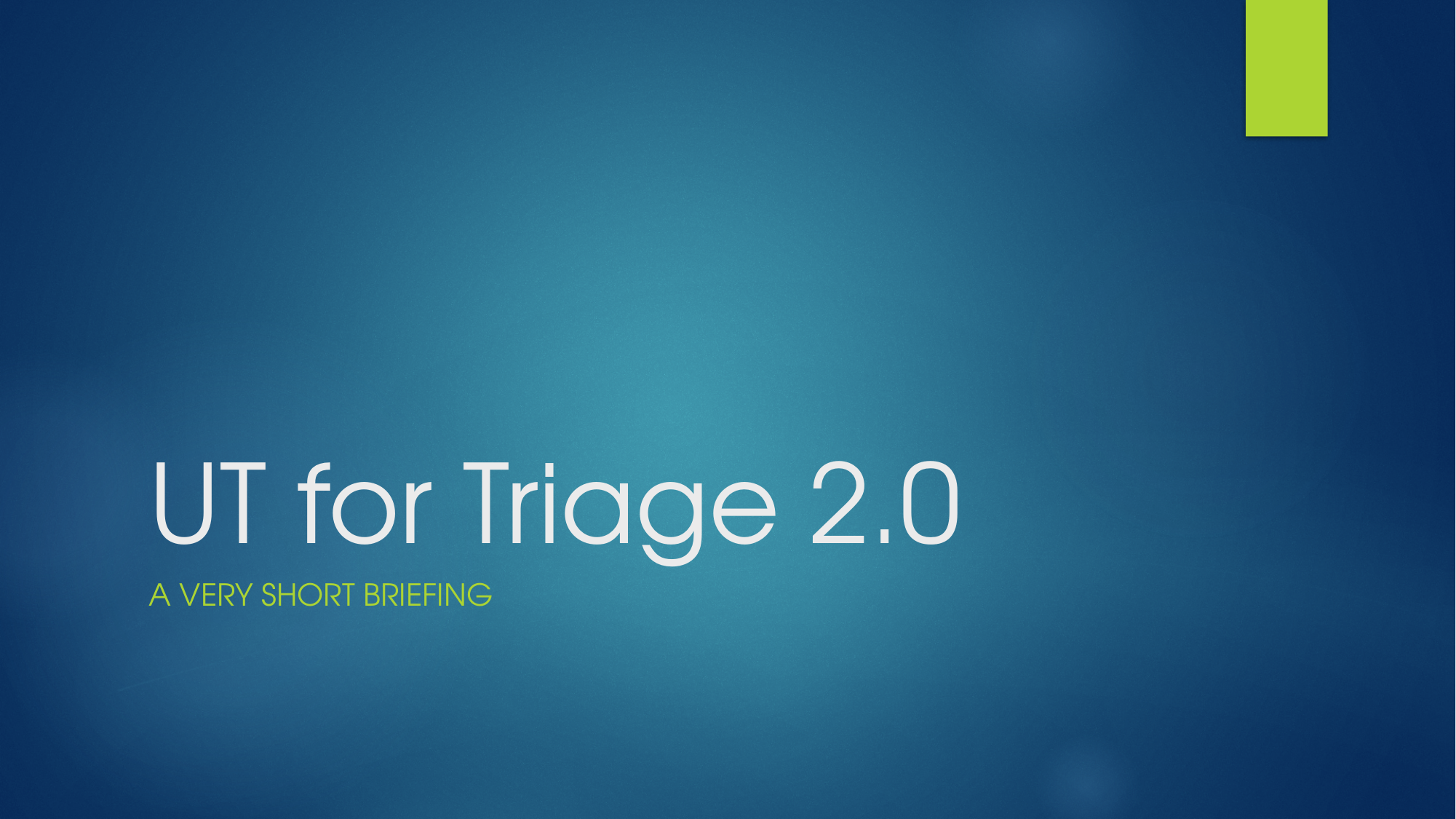

# UT for Triage 2.0
A Very Short Briefing